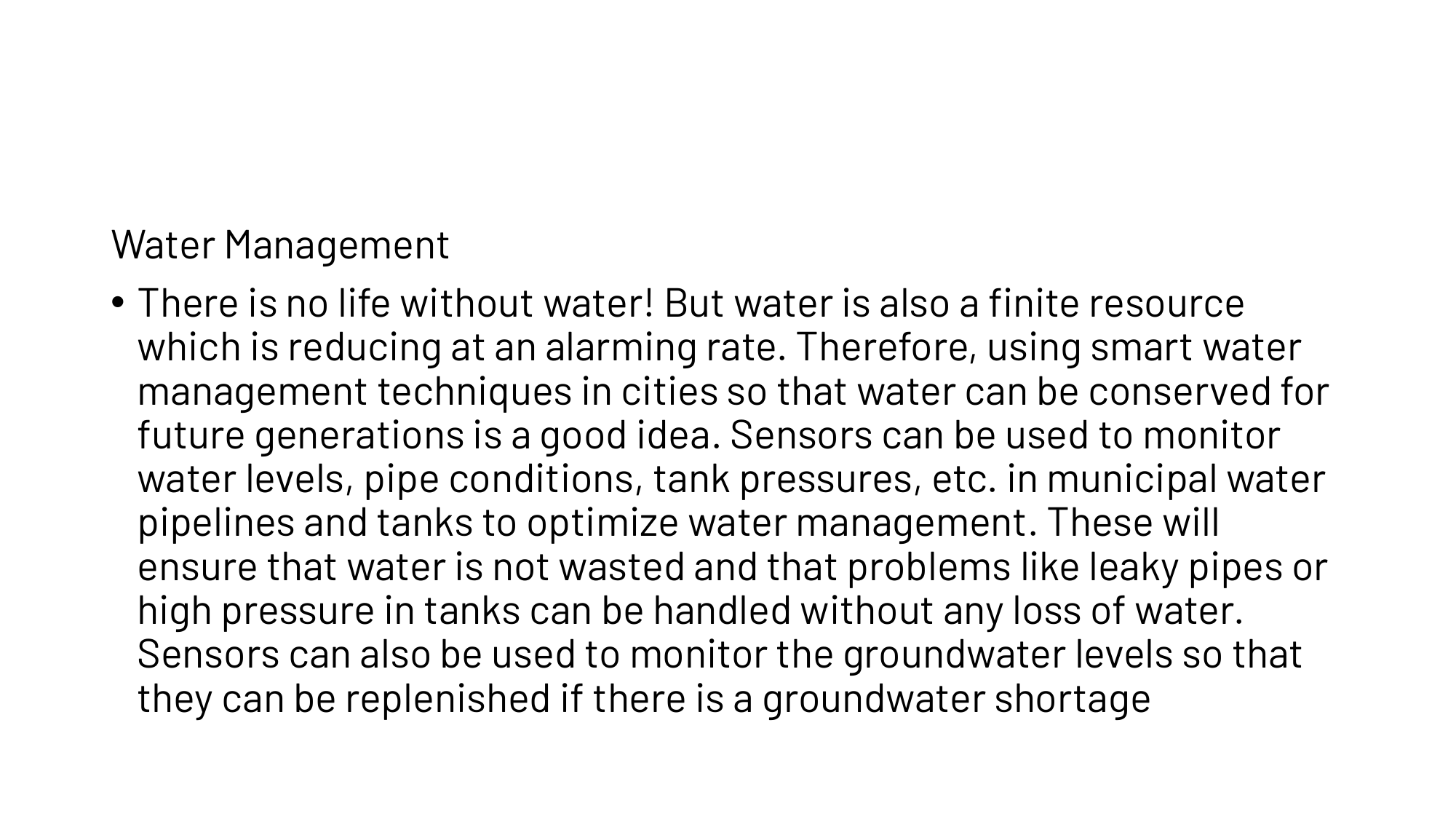

#
Water Management
There is no life without water! But water is also a finite resource which is reducing at an alarming rate. Therefore, using smart water management techniques in cities so that water can be conserved for future generations is a good idea. Sensors can be used to monitor water levels, pipe conditions, tank pressures, etc. in municipal water pipelines and tanks to optimize water management. These will ensure that water is not wasted and that problems like leaky pipes or high pressure in tanks can be handled without any loss of water. Sensors can also be used to monitor the groundwater levels so that they can be replenished if there is a groundwater shortage